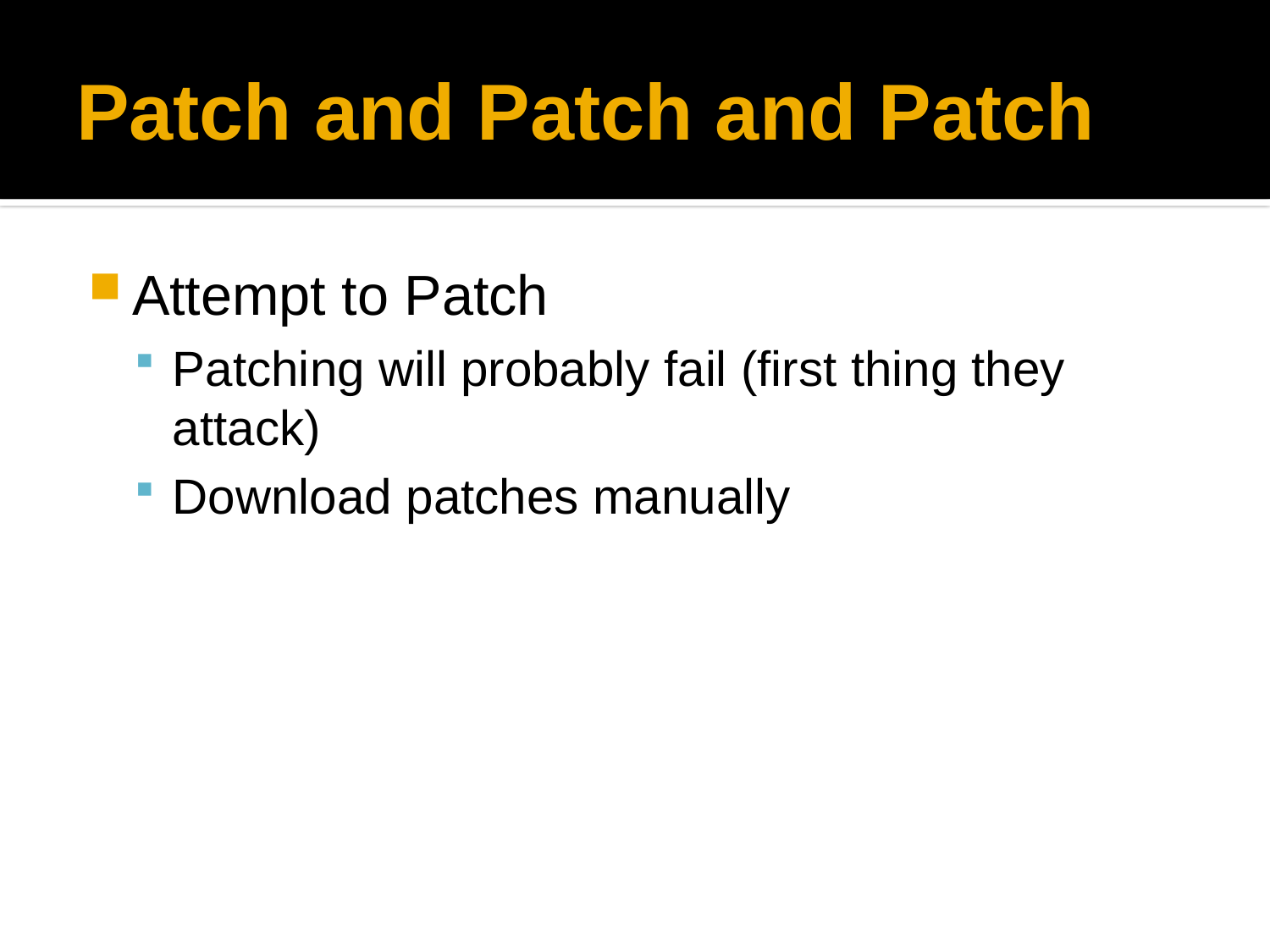

# Patch and Patch and Patch
Attempt to Patch
Patching will probably fail (first thing they attack)
Download patches manually